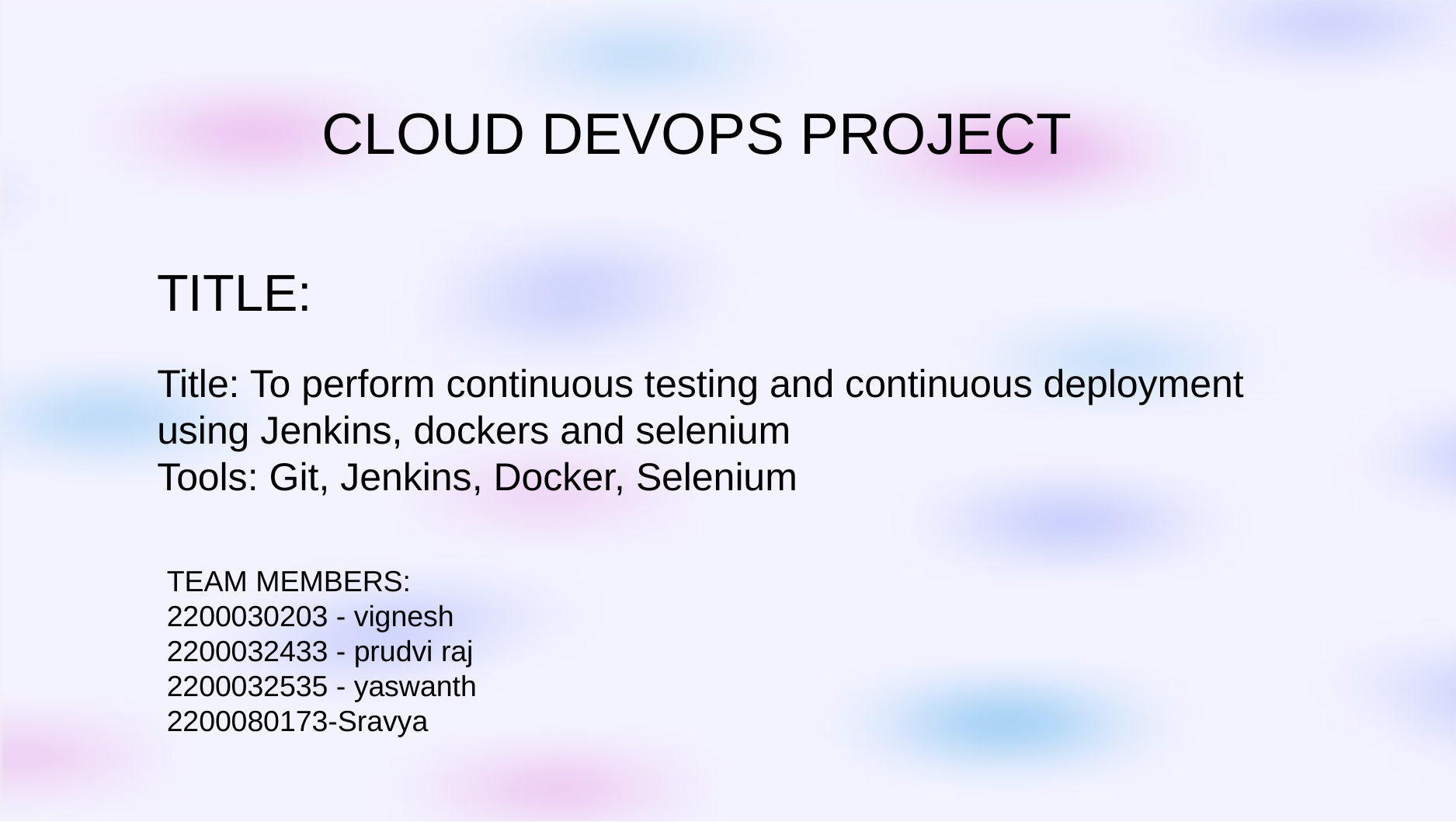

CLOUD DEVOPS PROJECT
TITLE:
Title: To perform continuous testing and continuous deployment using Jenkins, dockers and selenium
Tools: Git, Jenkins, Docker, Selenium
TEAM MEMBERS:
2200030203 - vignesh
2200032433 - prudvi raj
2200032535 - yaswanth
2200080173-Sravya